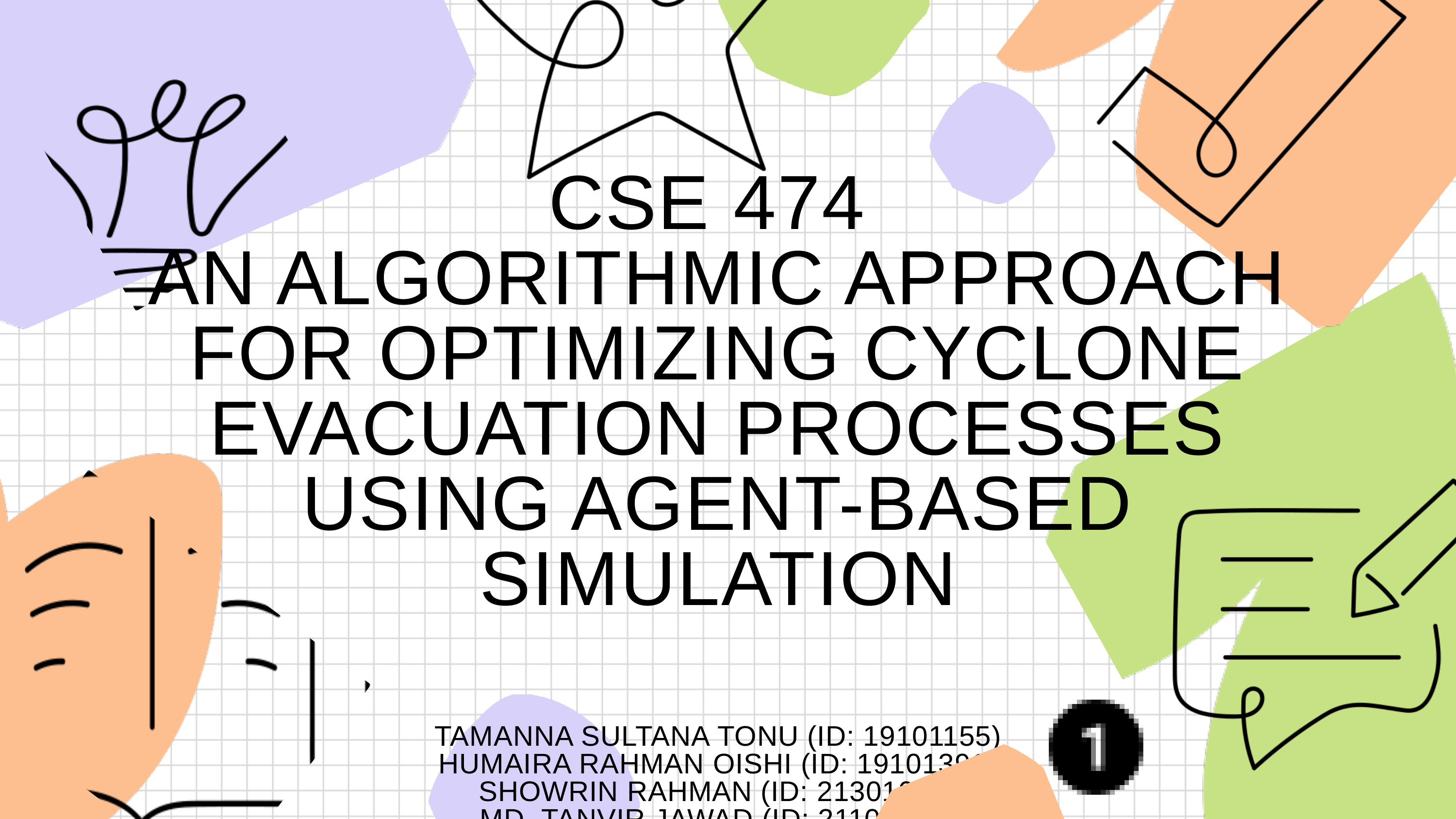

CSE 474
AN ALGORITHMIC APPROACH FOR OPTIMIZING CYCLONE EVACUATION PROCESSES USING AGENT-BASED SIMULATION

TAMANNA SULTANA TONU (ID: 19101155)
HUMAIRA RAHMAN OISHI (ID: 19101391)
SHOWRIN RAHMAN (ID: 21301033)
MD. TANVIR JAWAD (ID: 21101221)

GROUP 7